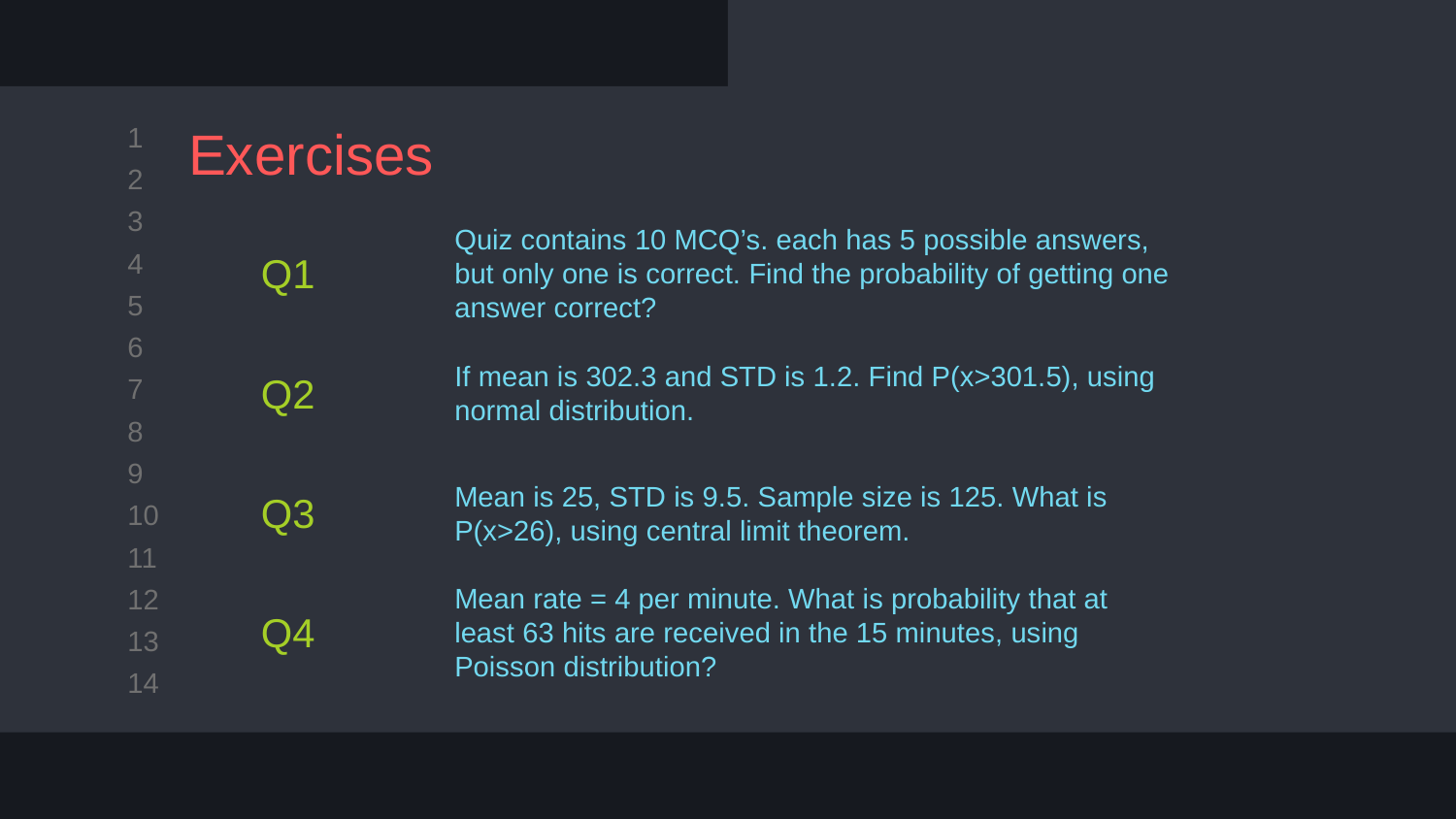

# Exercises
Quiz contains 10 MCQ’s. each has 5 possible answers, but only one is correct. Find the probability of getting one answer correct?
Q1
If mean is 302.3 and STD is 1.2. Find P(x>301.5), using normal distribution.
Q2
Mean is 25, STD is 9.5. Sample size is 125. What is P(x>26), using central limit theorem.
Q3
Mean rate = 4 per minute. What is probability that at least 63 hits are received in the 15 minutes, using Poisson distribution?
Q4